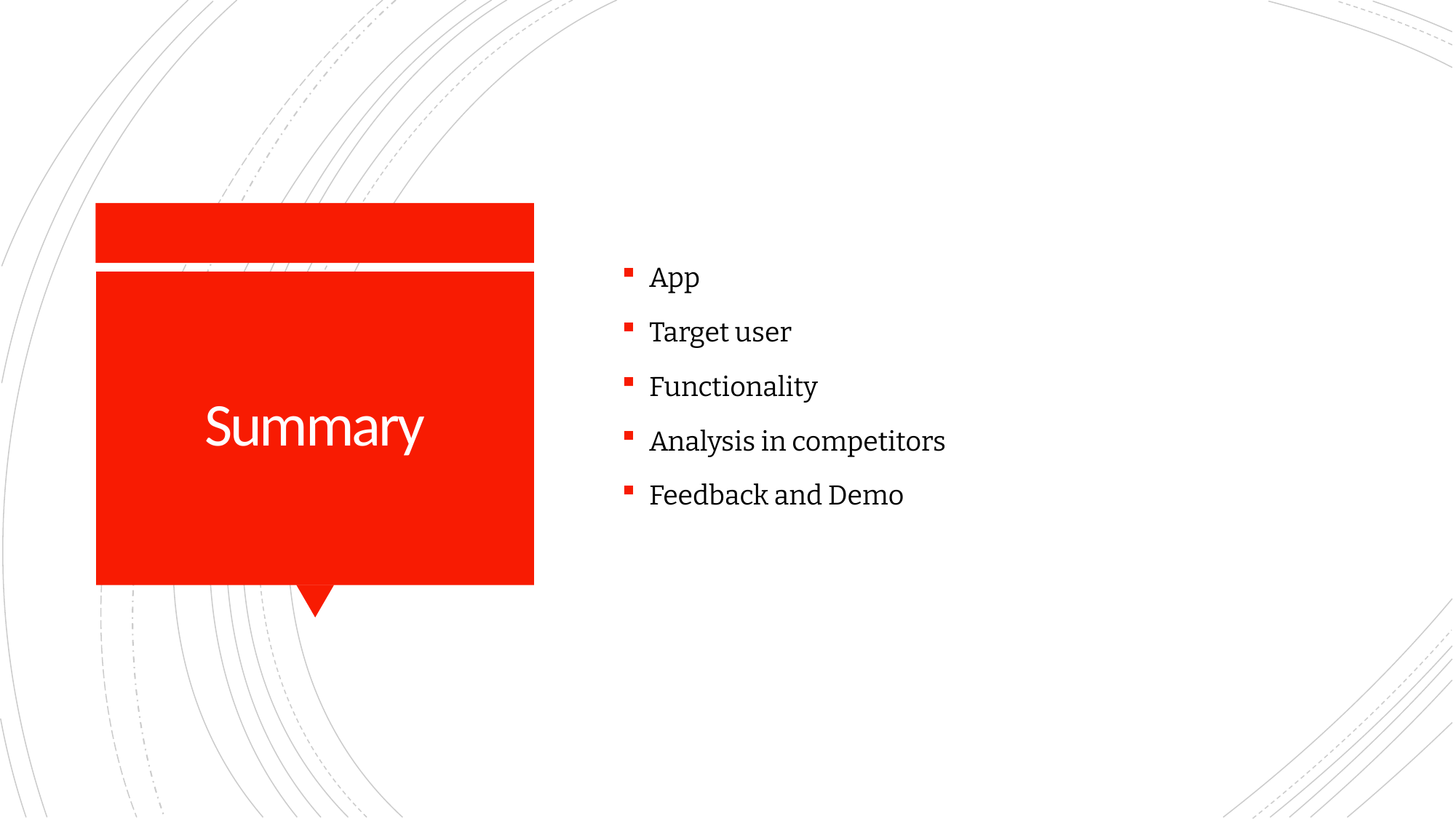

App
Target user
Functionality
Analysis in competitors
Feedback and Demo

# Summary